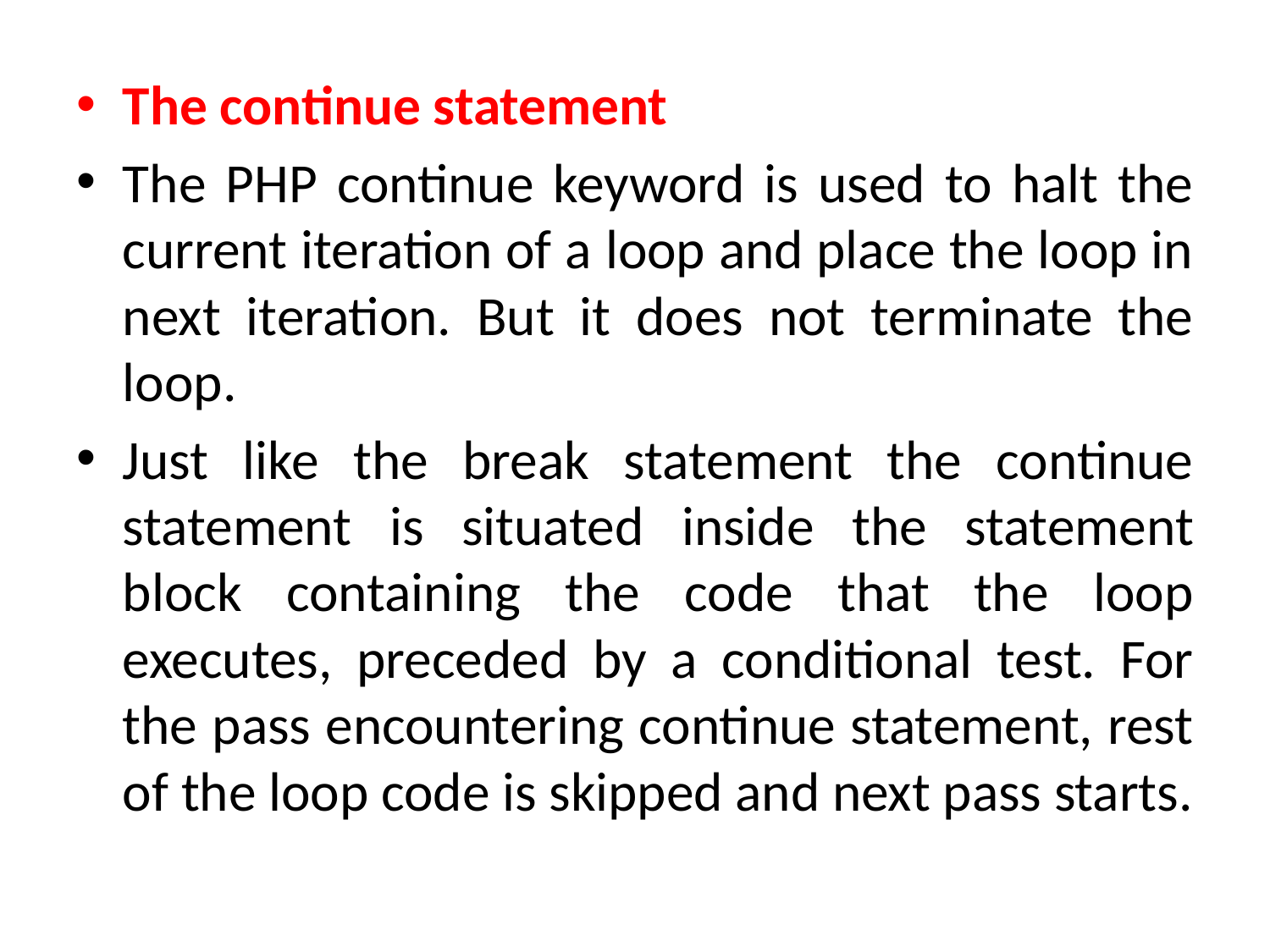

The continue statement
The PHP continue keyword is used to halt the current iteration of a loop and place the loop in next iteration. But it does not terminate the loop.
Just like the break statement the continue statement is situated inside the statement block containing the code that the loop executes, preceded by a conditional test. For the pass encountering continue statement, rest of the loop code is skipped and next pass starts.